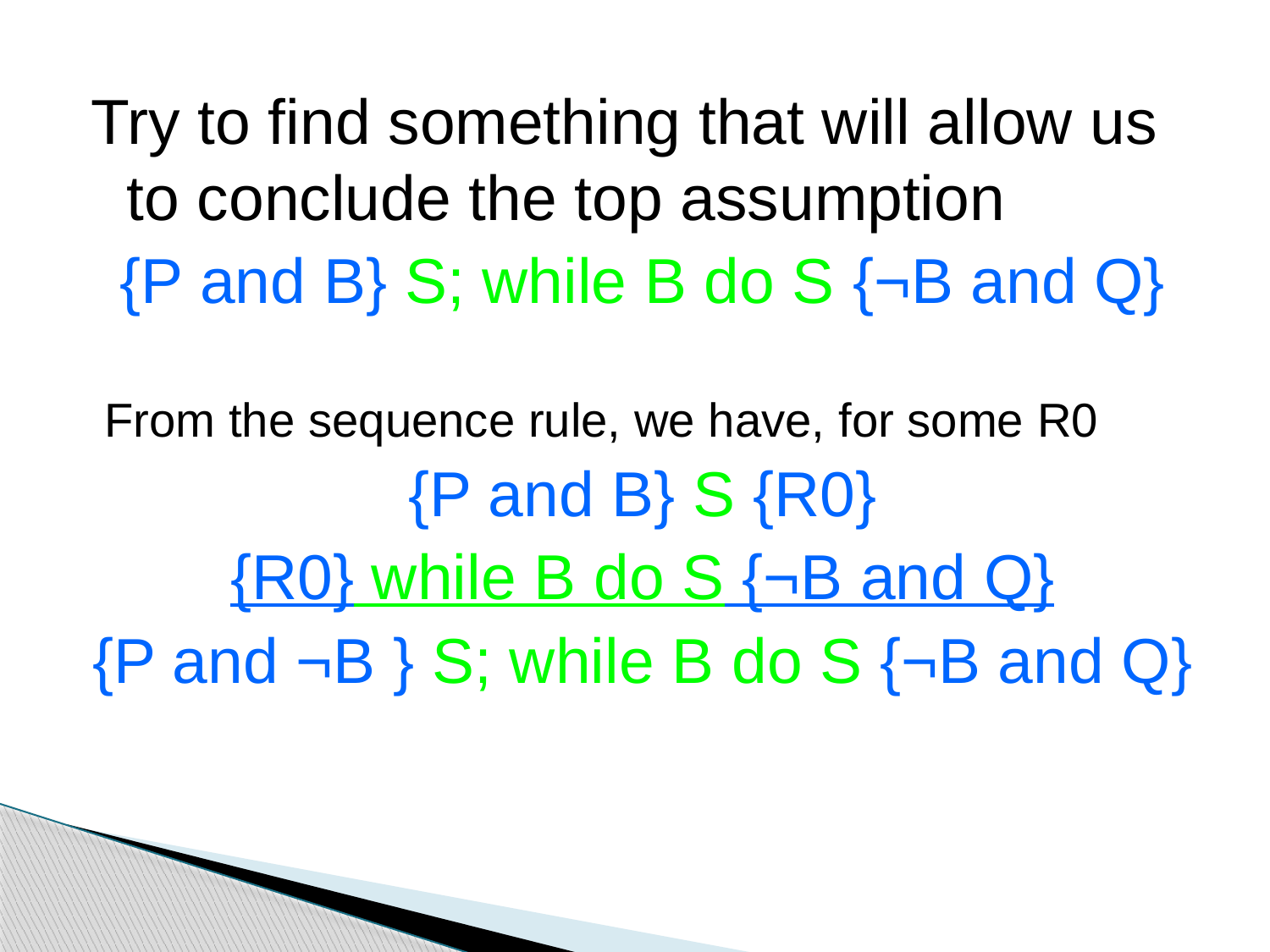

Try to find something that will allow us to conclude the top assumption
{P and B} S; while B do S {¬B and Q}

 From the sequence rule, we have, for some R0
{P and B} S {R0}
{R0} while B do S {¬B and Q}
{P and ¬B } S; while B do S {¬B and Q}